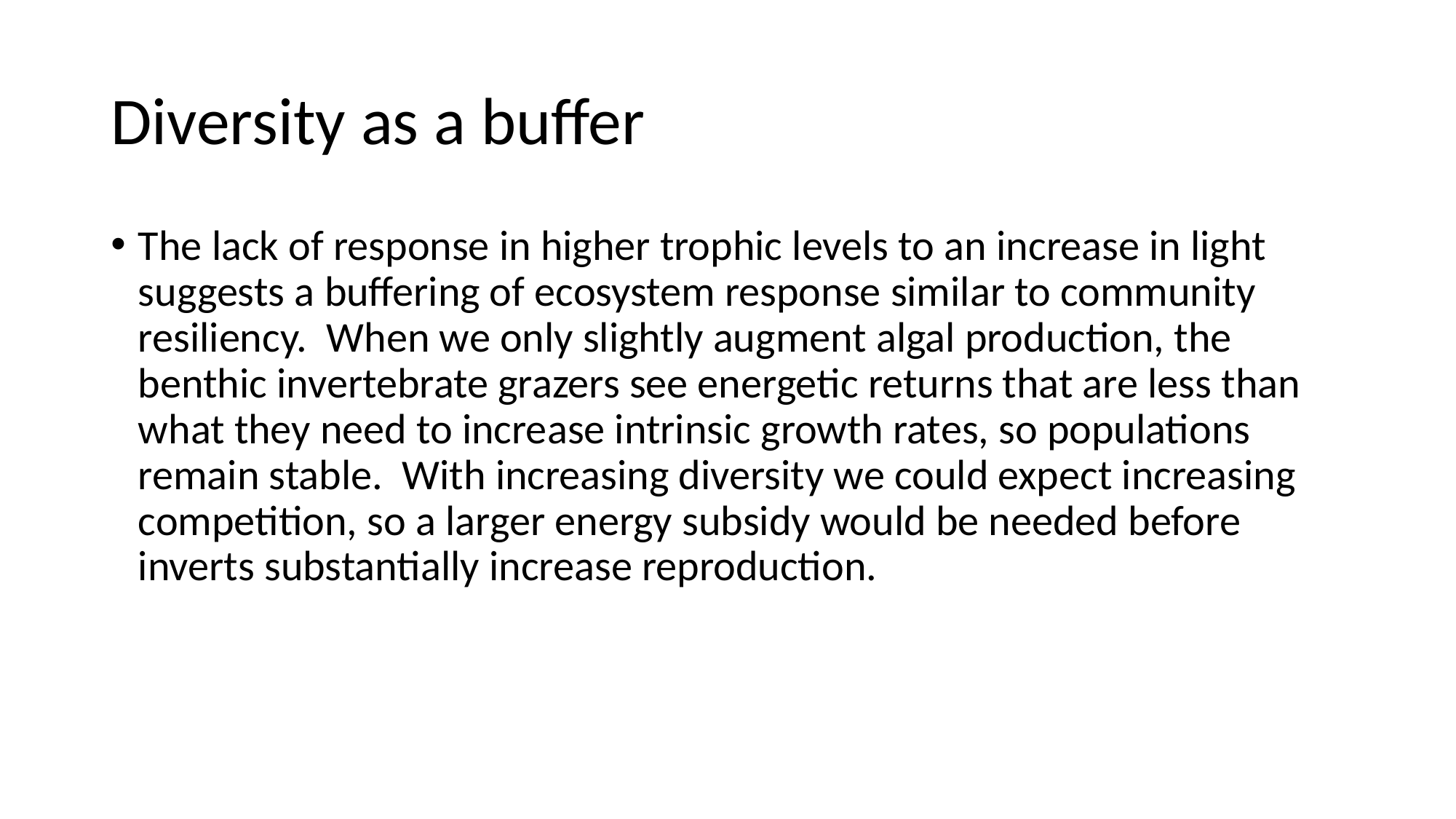

# Diversity as a buffer
The lack of response in higher trophic levels to an increase in light suggests a buffering of ecosystem response similar to community resiliency.  When we only slightly augment algal production, the benthic invertebrate grazers see energetic returns that are less than what they need to increase intrinsic growth rates, so populations remain stable.  With increasing diversity we could expect increasing competition, so a larger energy subsidy would be needed before inverts substantially increase reproduction.